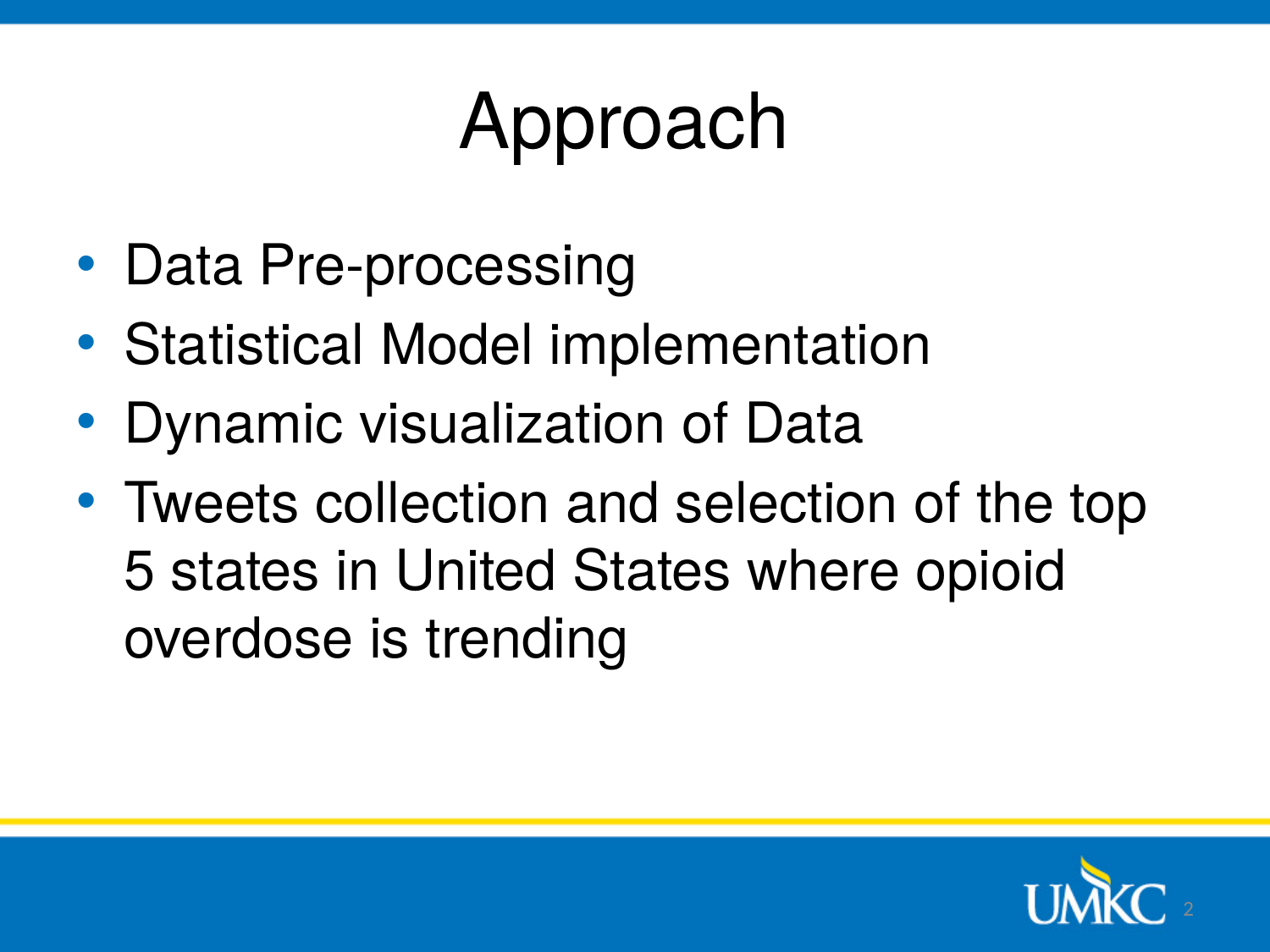

# Approach
Data Pre-processing
Statistical Model implementation
Dynamic visualization of Data
Tweets collection and selection of the top 5 states in United States where opioid overdose is trending

2